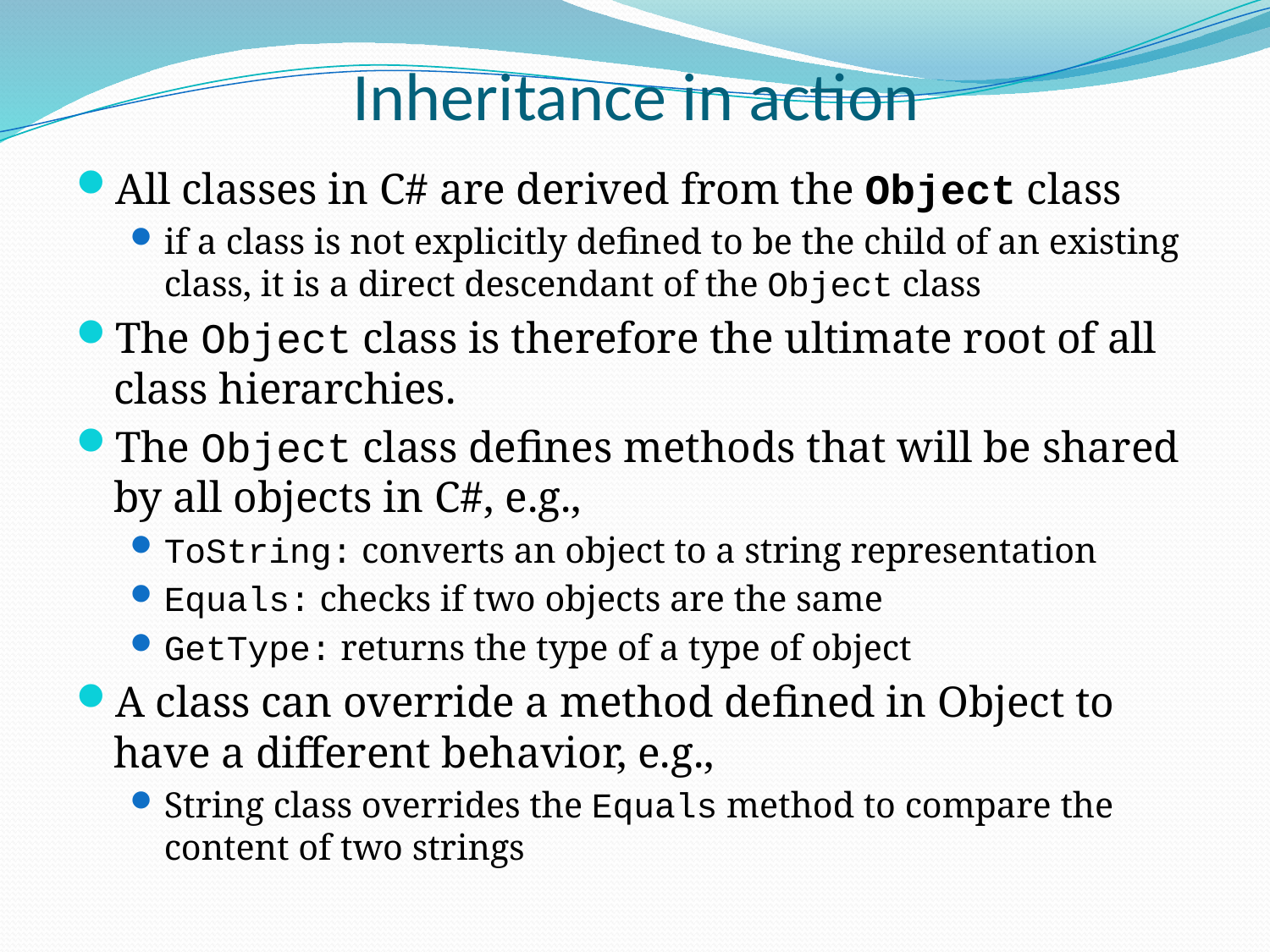

# Inheritance in action
All classes in C# are derived from the Object class
if a class is not explicitly defined to be the child of an existing class, it is a direct descendant of the Object class
The Object class is therefore the ultimate root of all class hierarchies.
The Object class defines methods that will be shared by all objects in C#, e.g.,
ToString: converts an object to a string representation
Equals: checks if two objects are the same
GetType: returns the type of a type of object
A class can override a method defined in Object to have a different behavior, e.g.,
String class overrides the Equals method to compare the content of two strings